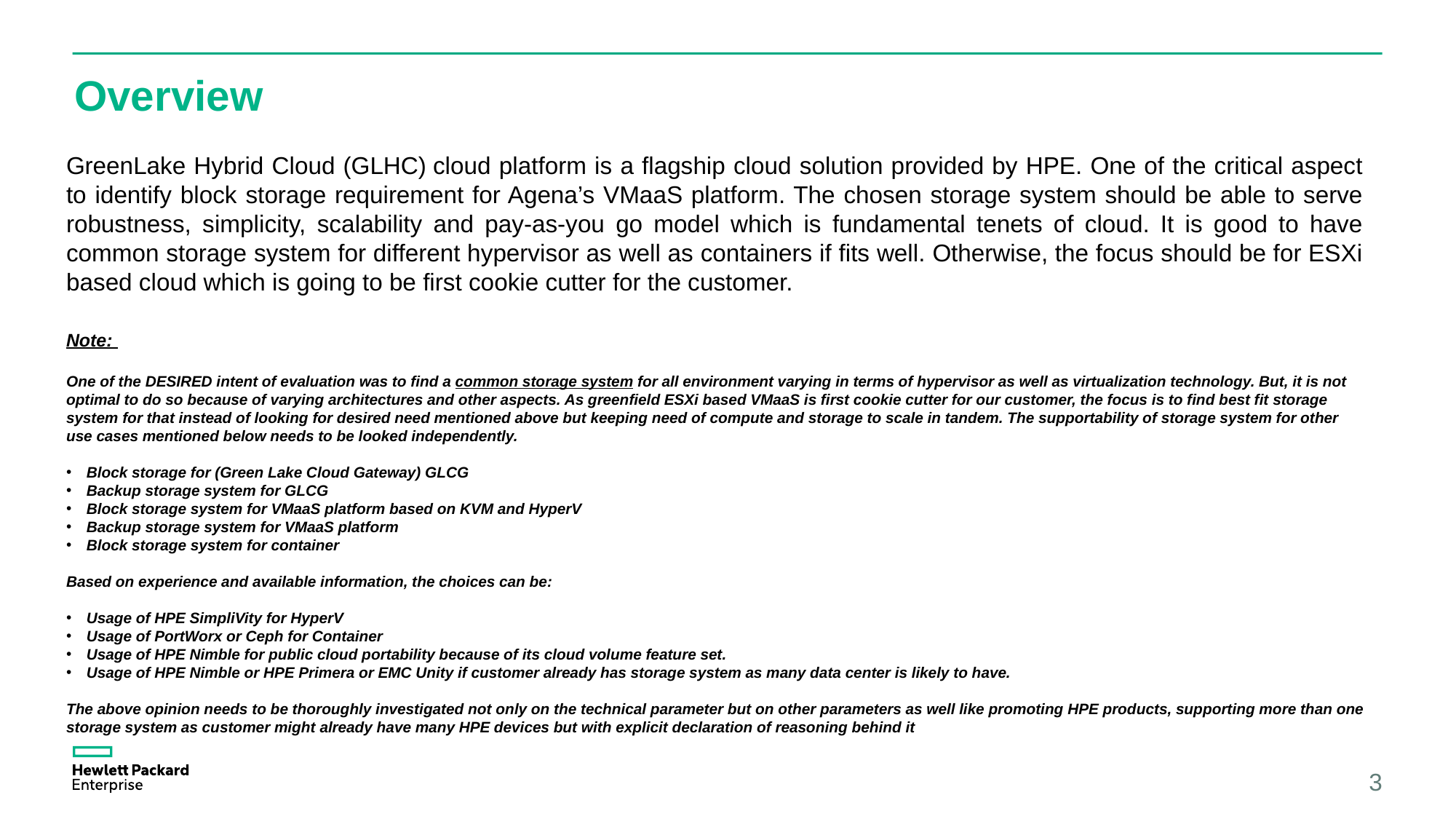

# Overview
GreenLake Hybrid Cloud (GLHC) cloud platform is a flagship cloud solution provided by HPE. One of the critical aspect to identify block storage requirement for Agena’s VMaaS platform. The chosen storage system should be able to serve robustness, simplicity, scalability and pay-as-you go model which is fundamental tenets of cloud. It is good to have common storage system for different hypervisor as well as containers if fits well. Otherwise, the focus should be for ESXi based cloud which is going to be first cookie cutter for the customer.

Note:

One of the DESIRED intent of evaluation was to find a common storage system for all environment varying in terms of hypervisor as well as virtualization technology. But, it is not optimal to do so because of varying architectures and other aspects. As greenfield ESXi based VMaaS is first cookie cutter for our customer, the focus is to find best fit storage system for that instead of looking for desired need mentioned above but keeping need of compute and storage to scale in tandem. The supportability of storage system for other use cases mentioned below needs to be looked independently.

Block storage for (Green Lake Cloud Gateway) GLCG
Backup storage system for GLCG
Block storage system for VMaaS platform based on KVM and HyperV
Backup storage system for VMaaS platform
Block storage system for container

Based on experience and available information, the choices can be:

Usage of HPE SimpliVity for HyperV
Usage of PortWorx or Ceph for Container
Usage of HPE Nimble for public cloud portability because of its cloud volume feature set.
Usage of HPE Nimble or HPE Primera or EMC Unity if customer already has storage system as many data center is likely to have.

The above opinion needs to be thoroughly investigated not only on the technical parameter but on other parameters as well like promoting HPE products, supporting more than one storage system as customer might already have many HPE devices but with explicit declaration of reasoning behind it

3